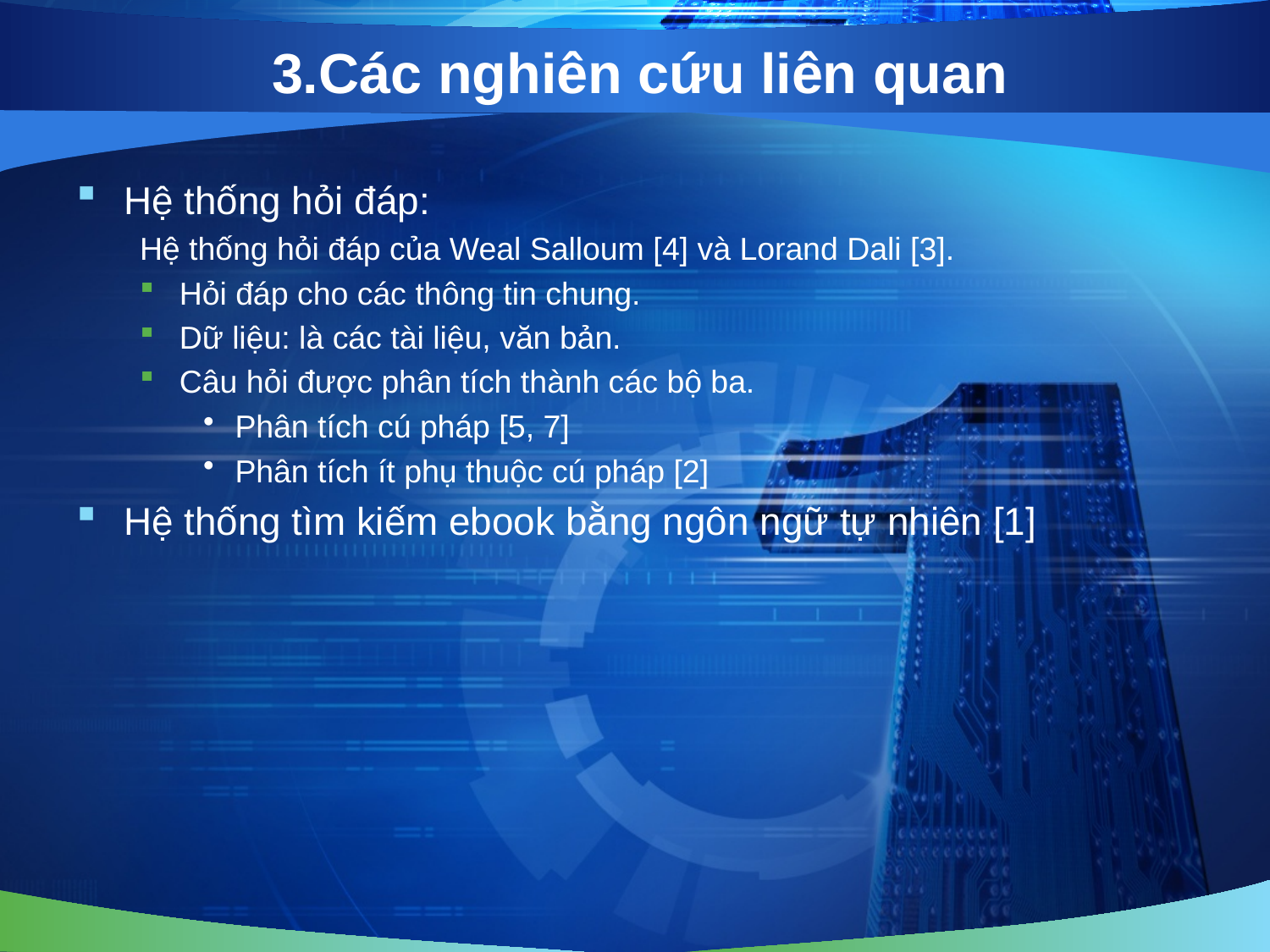

# 3.Các nghiên cứu liên quan
Hệ thống hỏi đáp:
Hệ thống hỏi đáp của Weal Salloum [4] và Lorand Dali [3].
Hỏi đáp cho các thông tin chung.
Dữ liệu: là các tài liệu, văn bản.
Câu hỏi được phân tích thành các bộ ba.
Phân tích cú pháp [5, 7]
Phân tích ít phụ thuộc cú pháp [2]
Hệ thống tìm kiếm ebook bằng ngôn ngữ tự nhiên [1]